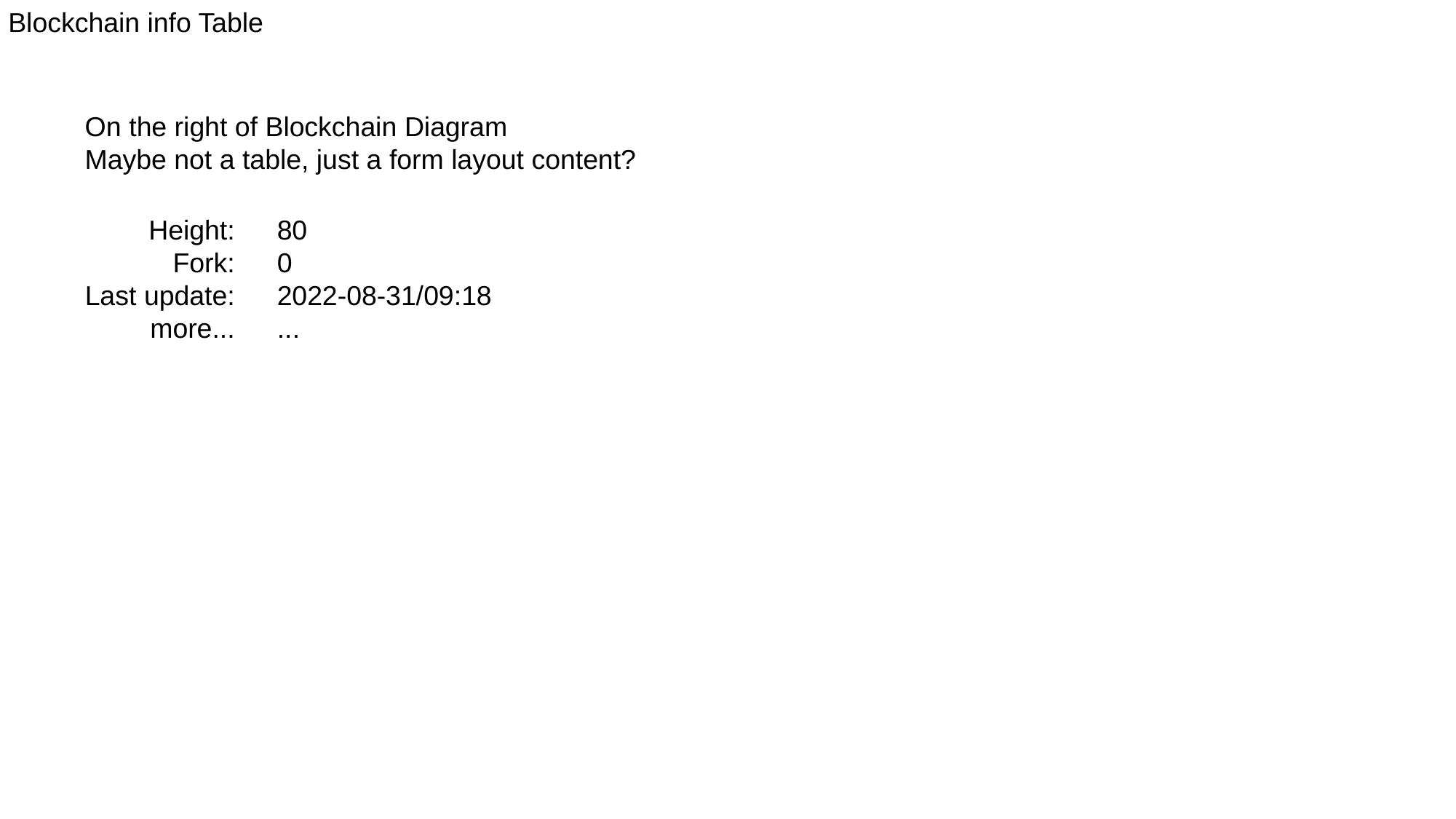

Blockchain info Table
On the right of Blockchain Diagram
Maybe not a table, just a form layout content?
Height:
Fork:
Last update:
more...
80
0
2022-08-31/09:18
...